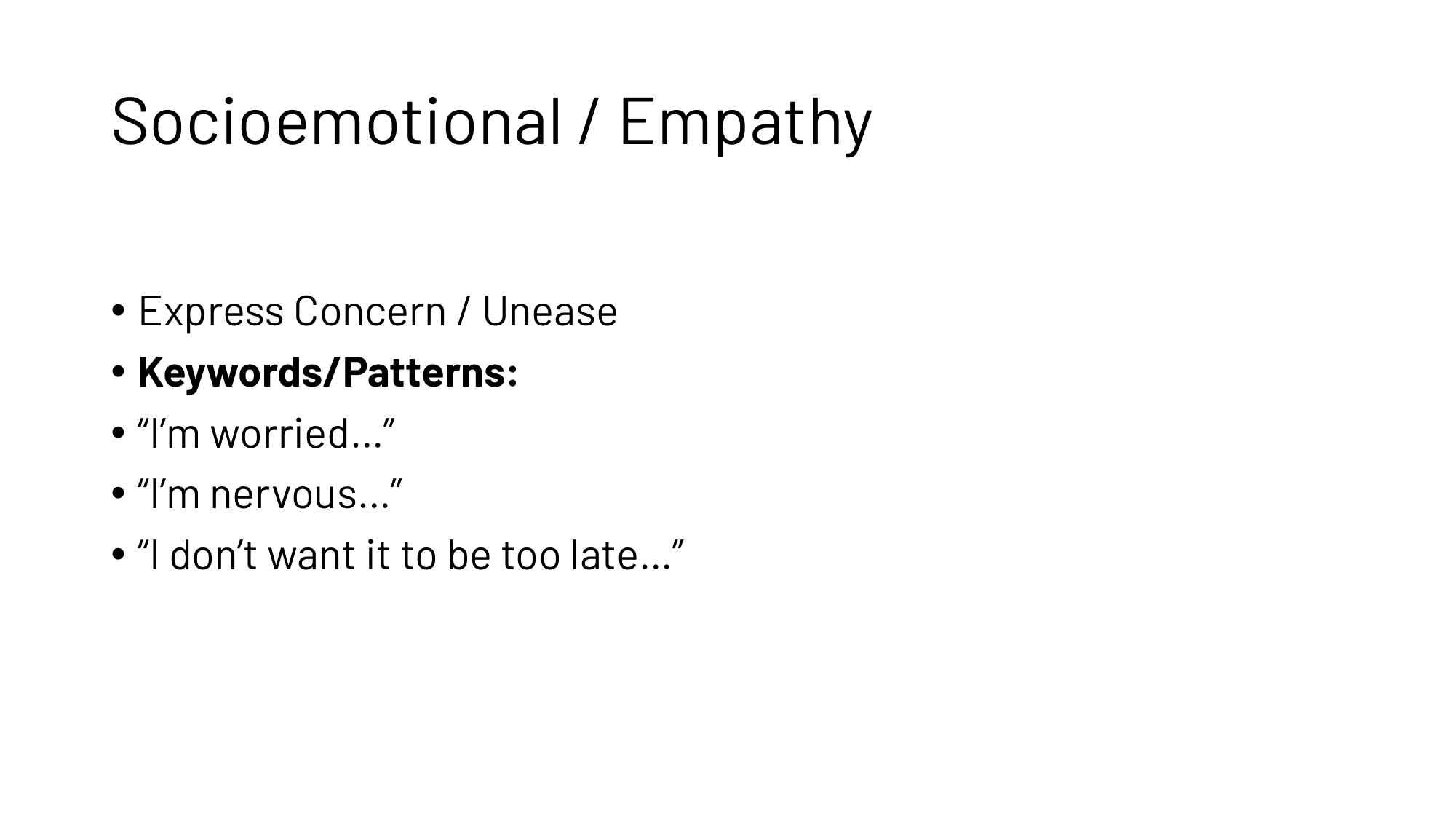

# Socioemotional / Empathy

Express Concern / Unease
Keywords/Patterns:
“I’m worried…”
“I’m nervous…”
“I don’t want it to be too late…”